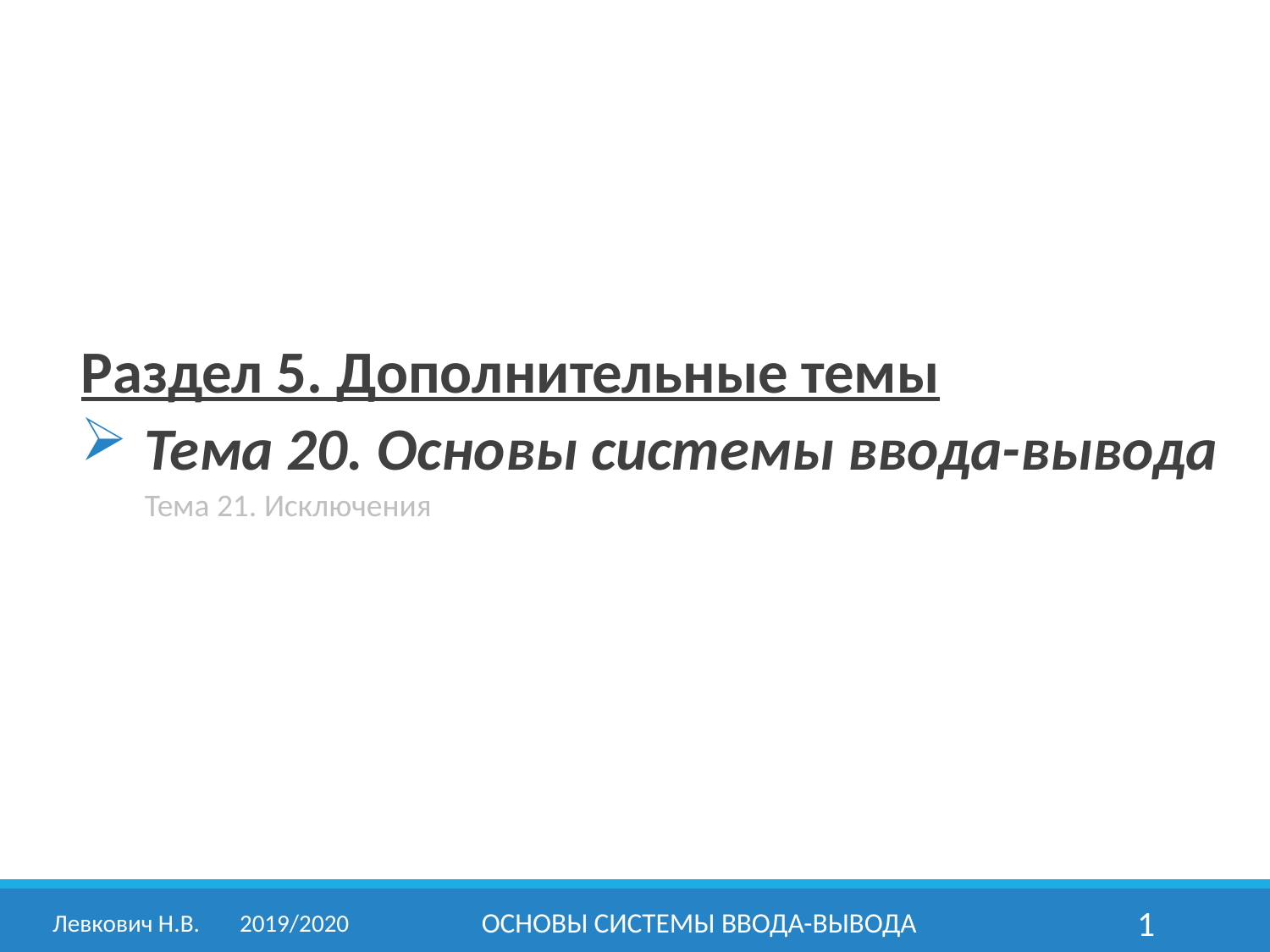

Раздел 5. Дополнительные темы
Тема 20. Основы системы ввода-вывода
Тема 21. Исключения

Левкович Н.В.	2019/2020
ОСНОВЫ СИСТЕМЫ ВВОДА-ВЫВОДА
1